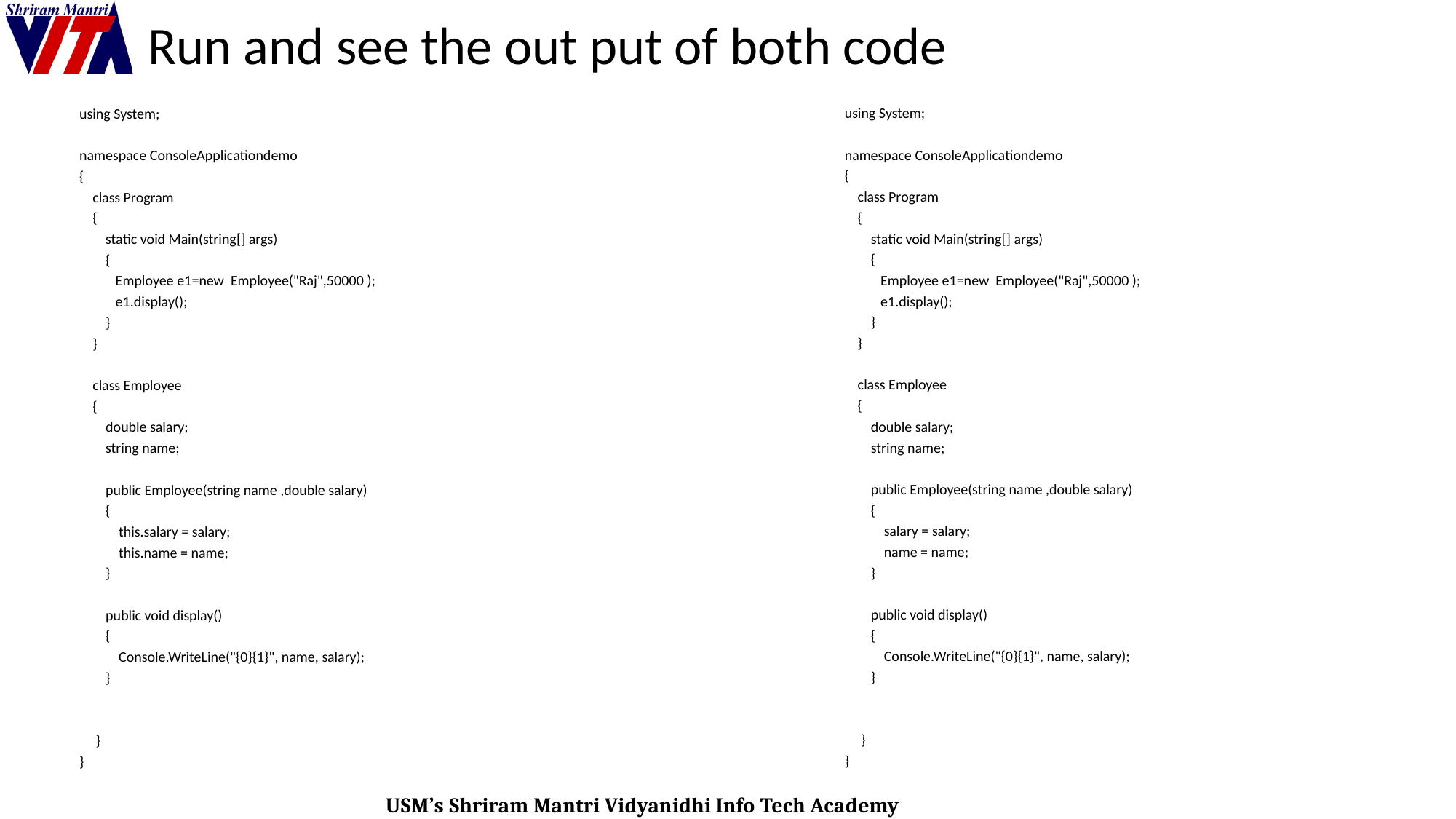

# Run and see the out put of both code
using System;

namespace ConsoleApplicationdemo
{
    class Program
    {
        static void Main(string[] args)
        {
           Employee e1=new  Employee("Raj",50000 );
           e1.display();
        }
    }

    class Employee
    {
        double salary;
        string name;

        public Employee(string name ,double salary)
        {
            salary = salary;
            name = name;
        }

        public void display()
        {
            Console.WriteLine("{0}{1}", name, salary);
        }

     }
}
using System;

namespace ConsoleApplicationdemo
{
    class Program
    {
        static void Main(string[] args)
        {
           Employee e1=new  Employee("Raj",50000 );
           e1.display();
        }
    }

    class Employee
    {
        double salary;
        string name;

        public Employee(string name ,double salary)
        {
            this.salary = salary;
            this.name = name;
        }

        public void display()
        {
            Console.WriteLine("{0}{1}", name, salary);
        }

     }
}